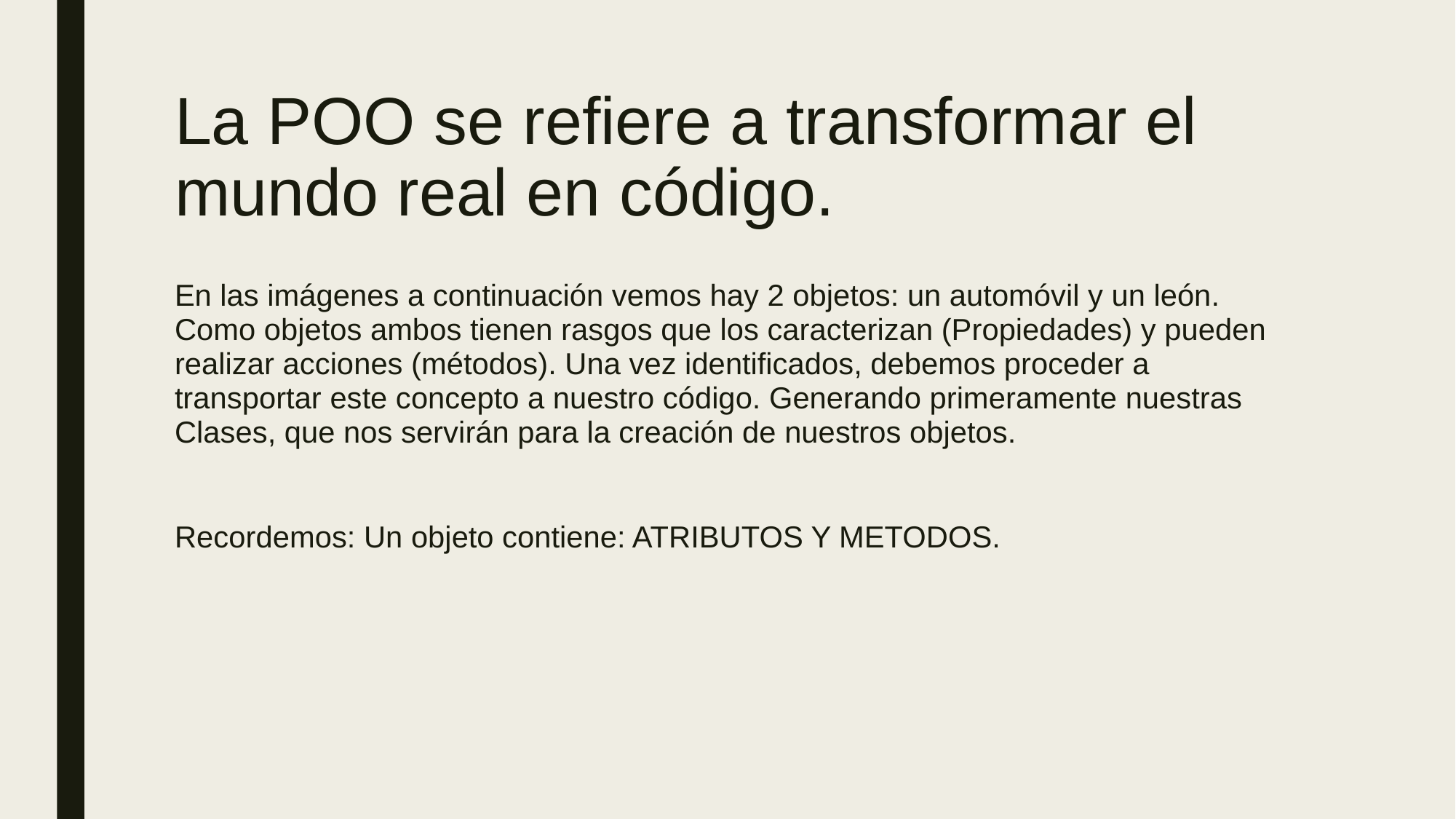

# La POO se refiere a transformar el mundo real en código.
En las imágenes a continuación vemos hay 2 objetos: un automóvil y un león. Como objetos ambos tienen rasgos que los caracterizan (Propiedades) y pueden realizar acciones (métodos). Una vez identificados, debemos proceder a transportar este concepto a nuestro código. Generando primeramente nuestras Clases, que nos servirán para la creación de nuestros objetos.

Recordemos: Un objeto contiene: ATRIBUTOS Y METODOS.